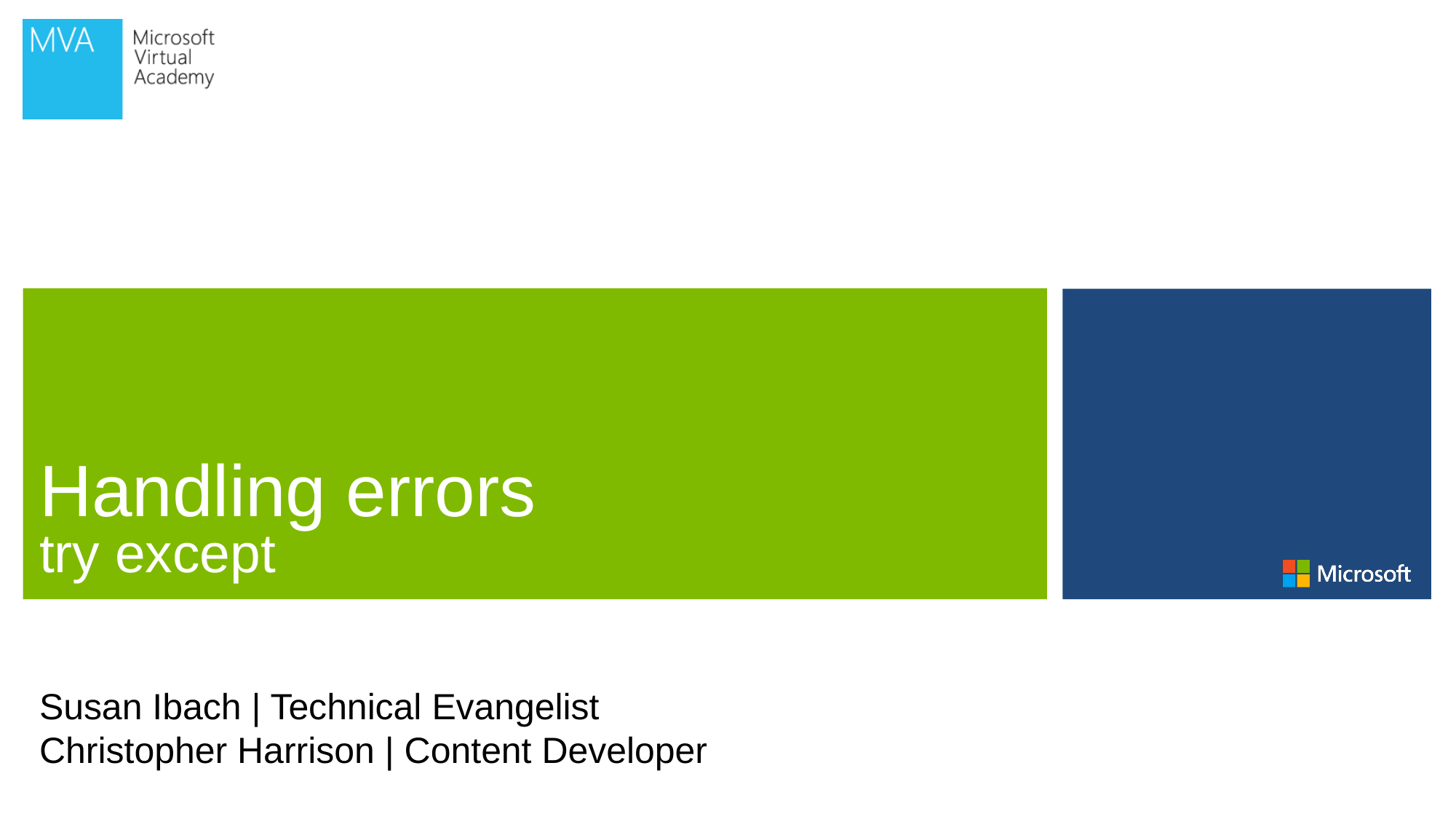

Handling errors
try except
Susan Ibach | Technical Evangelist
Christopher Harrison | Content Developer